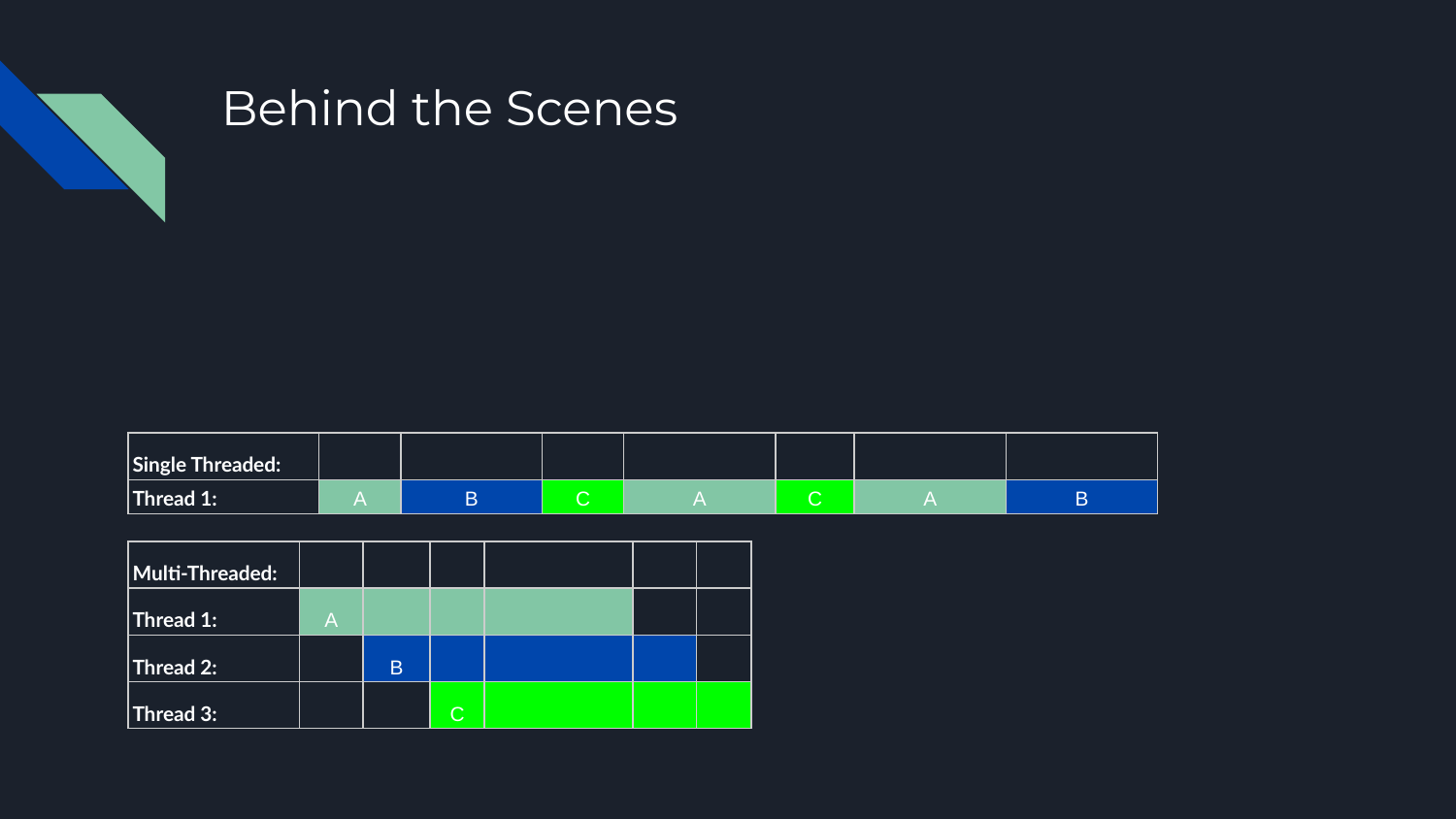

# Behind the Scenes
| Single Threaded: |  |  |  |  |  |  |  |
| --- | --- | --- | --- | --- | --- | --- | --- |
| Thread 1: | A | B | C | A | C | A | B |
| Multi-Threaded: |  |  |  |  |  |  |
| --- | --- | --- | --- | --- | --- | --- |
| Thread 1: | A |  |  |  |  |  |
| Thread 2: |  | B |  |  |  |  |
| Thread 3: |  |  | C |  |  |  |